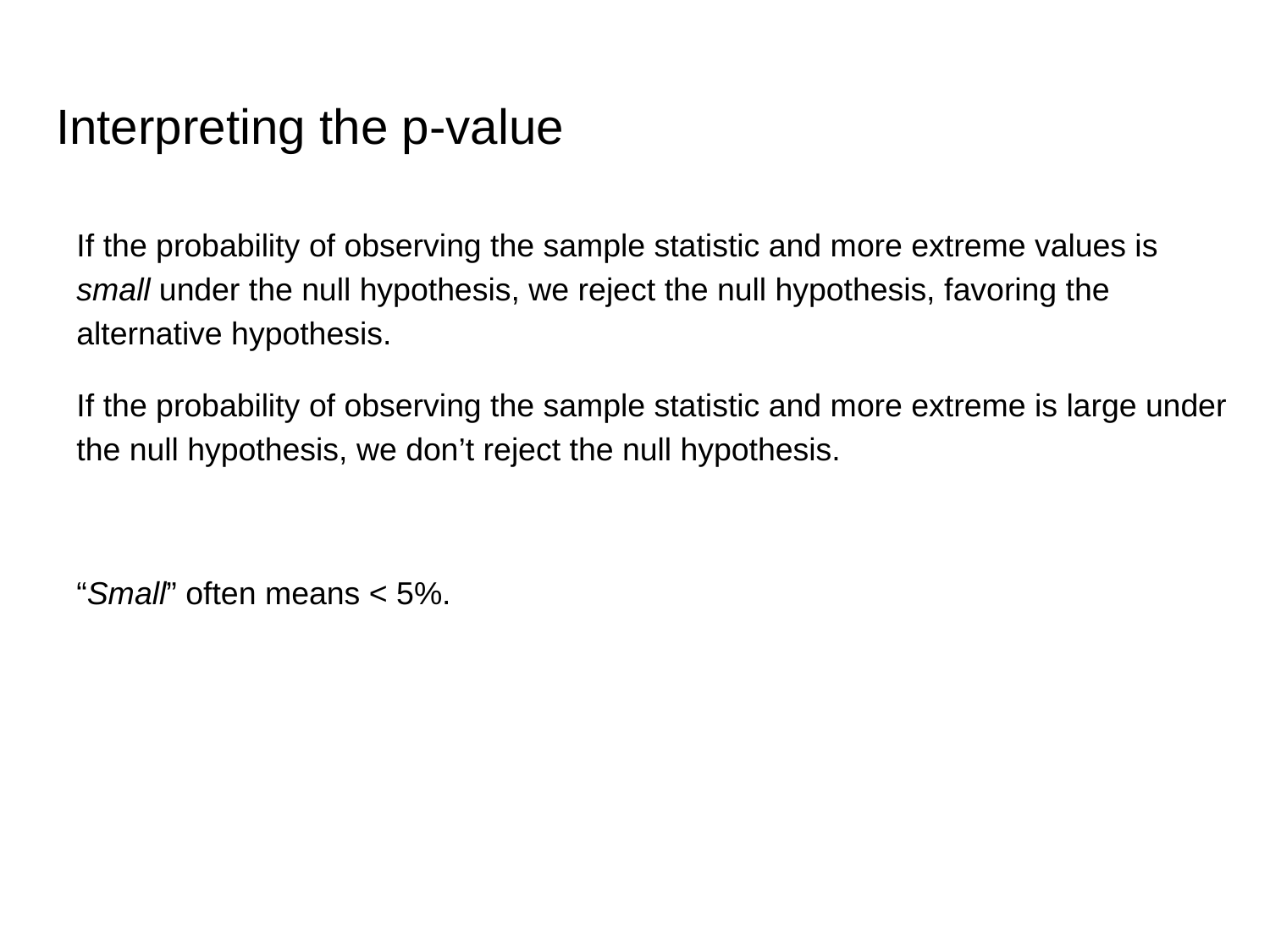

# Interpreting the p-value
If the probability of observing the sample statistic and more extreme values is small under the null hypothesis, we reject the null hypothesis, favoring the alternative hypothesis.
If the probability of observing the sample statistic and more extreme is large under the null hypothesis, we don’t reject the null hypothesis.

“Small” often means < 5%.